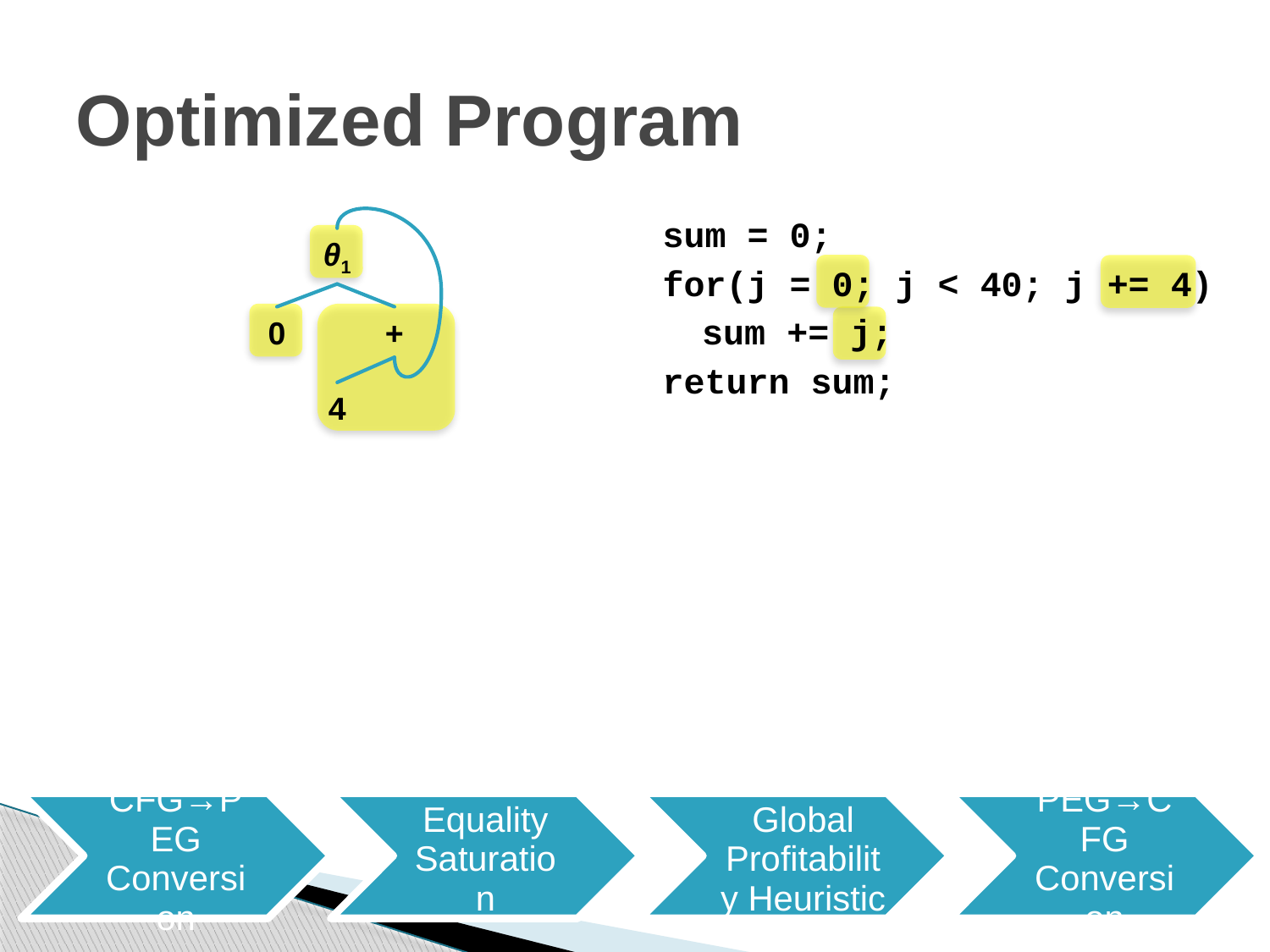

# Optimized Program
sum = 0;
for(j = 0; j < 40; j += 4)
sum += j;
return sum;

θ1
0
+
4

CFG→PEG Conversion
Equality Saturation
Global Profitability Heuristic
PEG→CFG Conversion